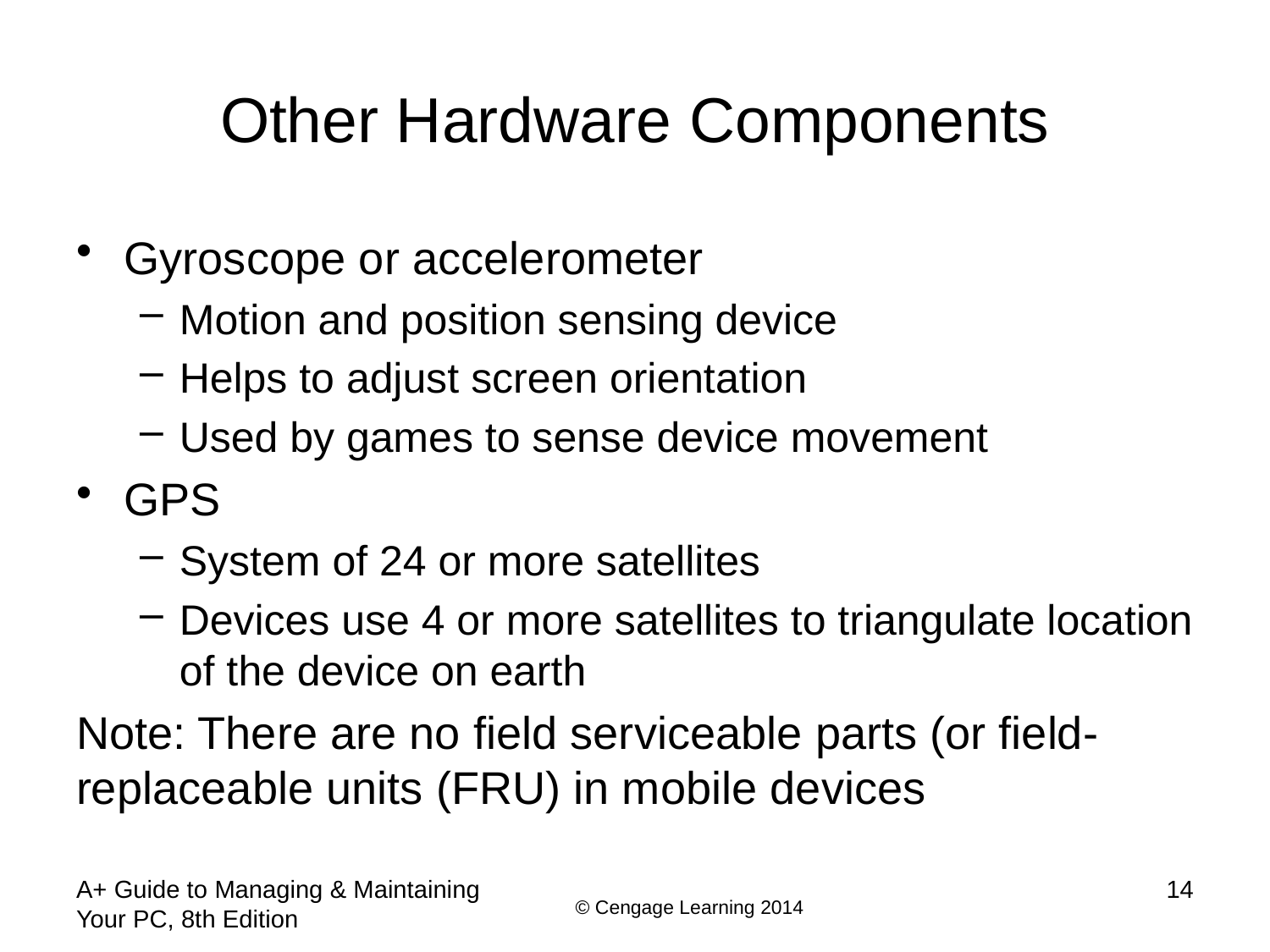

# Other Hardware Components
Gyroscope or accelerometer
Motion and position sensing device
Helps to adjust screen orientation
Used by games to sense device movement
GPS
System of 24 or more satellites
Devices use 4 or more satellites to triangulate location of the device on earth
Note: There are no field serviceable parts (or field-replaceable units (FRU) in mobile devices
A+ Guide to Managing & Maintaining Your PC, 8th Edition
14